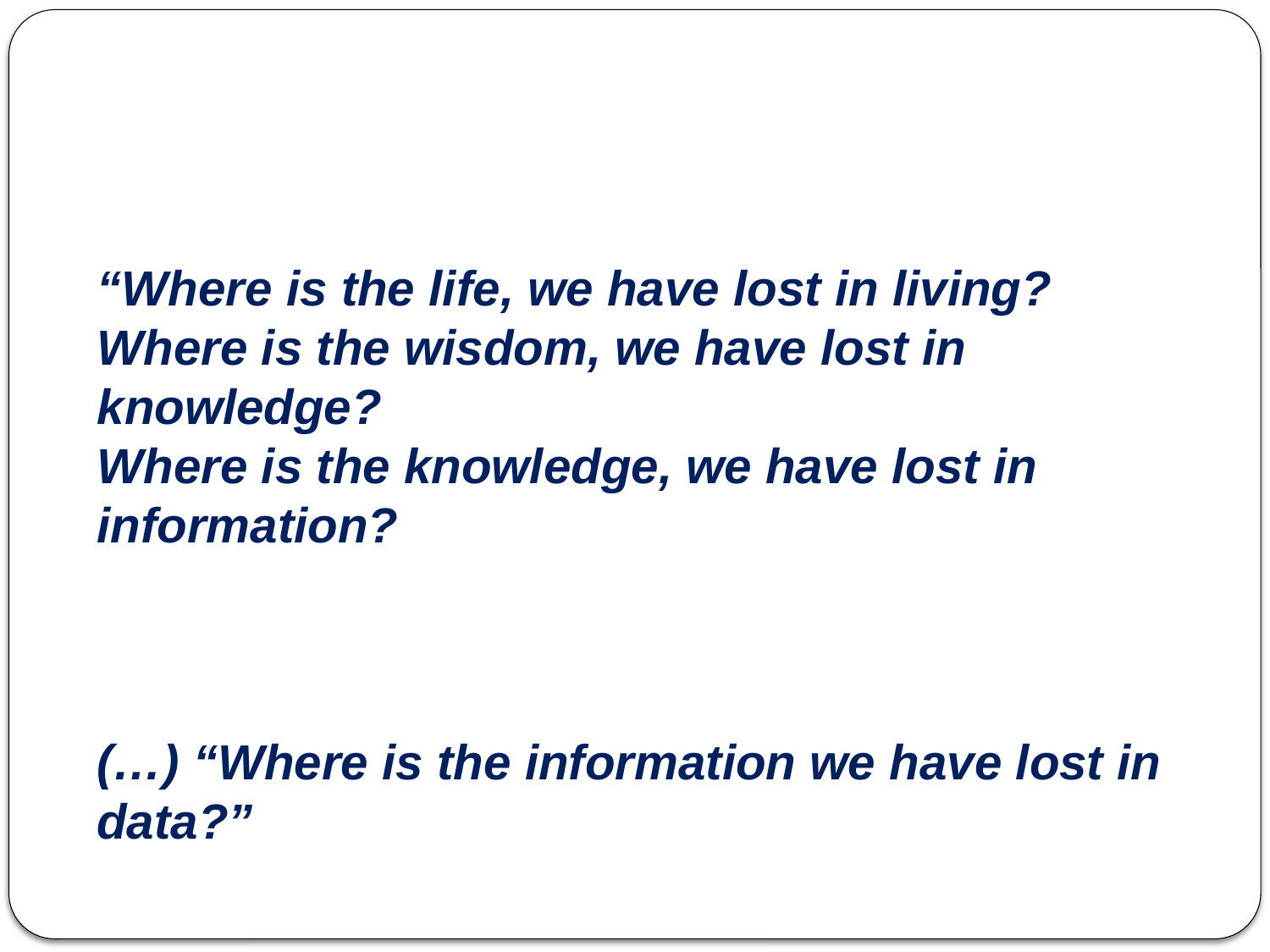

“Where is the life, we have lost in living?
Where is the wisdom, we have lost in knowledge?
Where is the knowledge, we have lost in information?

(…) “Where is the information we have lost in data?”